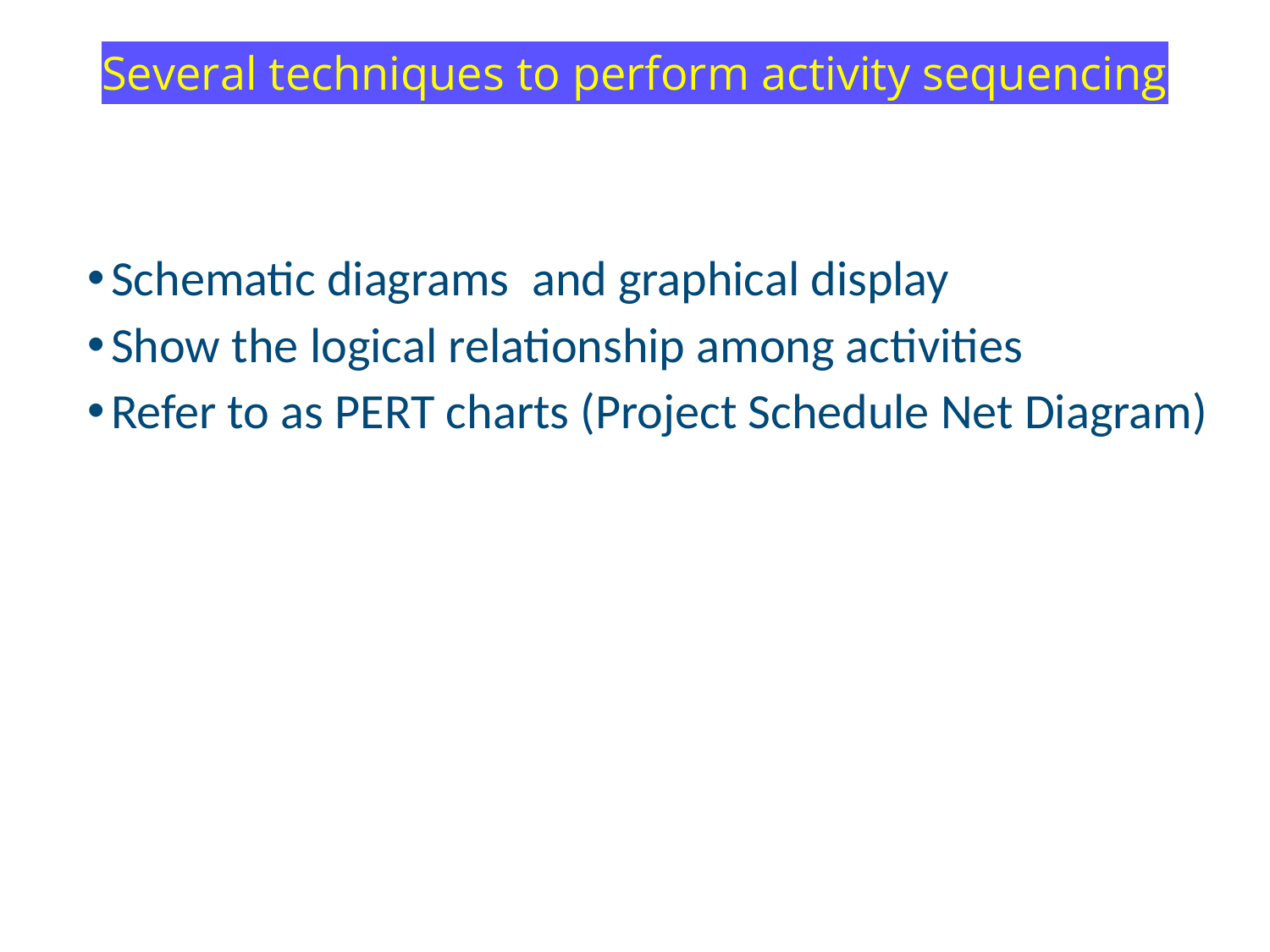

# Several techniques to perform activity sequencing
Schematic diagrams  and graphical display
Show the logical relationship among activities
Refer to as PERT charts (Project Schedule Net Diagram)
13